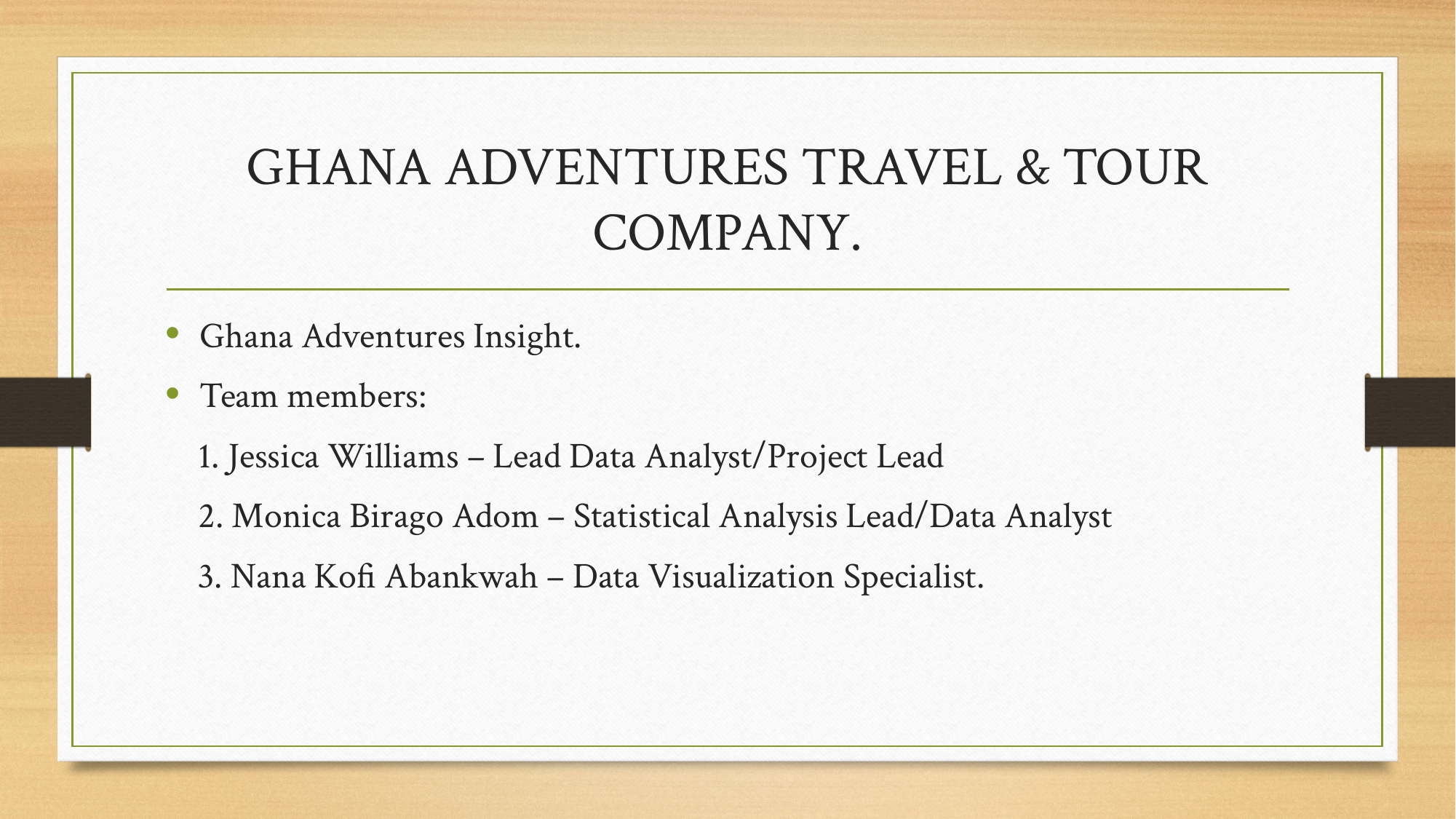

# GHANA ADVENTURES TRAVEL & TOUR COMPANY.
Ghana Adventures Insight.
Team members:
    1. Jessica Williams – Lead Data Analyst/Project Lead
    2. Monica Birago Adom – Statistical Analysis Lead/Data Analyst
    3. Nana Kofi Abankwah – Data Visualization Specialist.